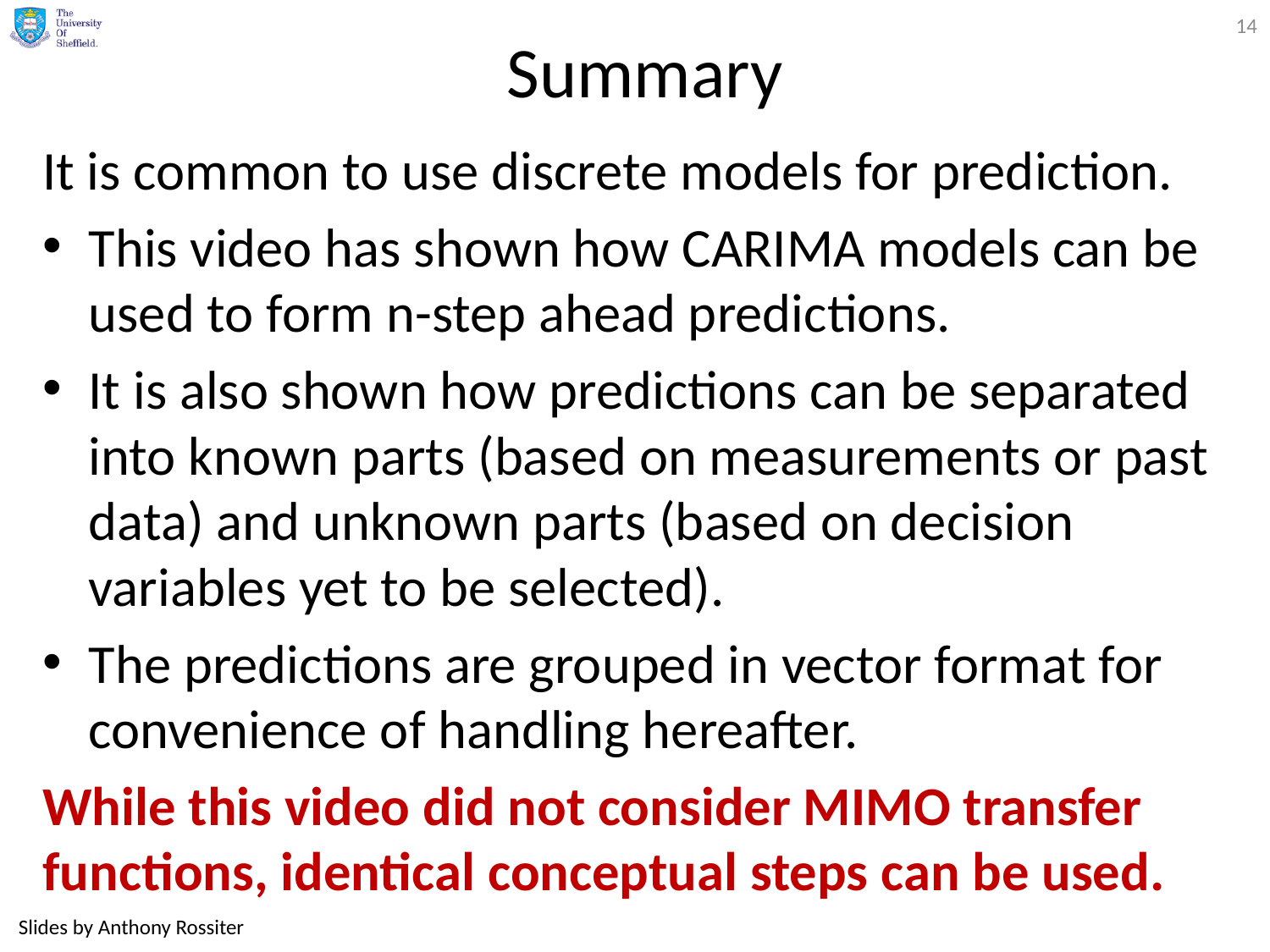

14
# Summary
It is common to use discrete models for prediction.
This video has shown how CARIMA models can be used to form n-step ahead predictions.
It is also shown how predictions can be separated into known parts (based on measurements or past data) and unknown parts (based on decision variables yet to be selected).
The predictions are grouped in vector format for convenience of handling hereafter.
While this video did not consider MIMO transfer functions, identical conceptual steps can be used.
Slides by Anthony Rossiter